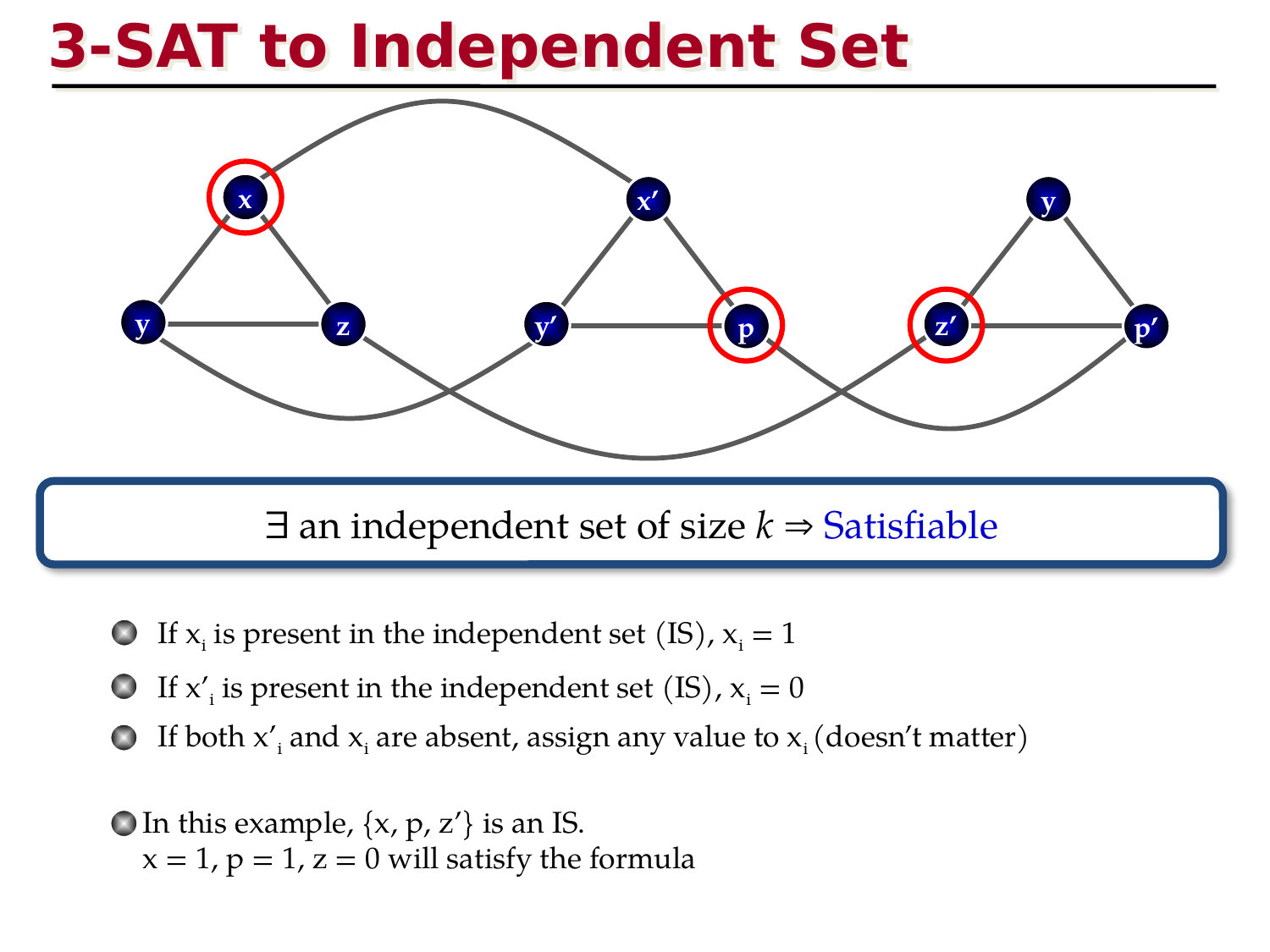

3-SAT to Independent Set

x
x’
y

y
z
y’
z’
p
p’

∃ an independent set of size k ⇒ Satisfiable
  If xi is present in the independent set (IS), xi = 1

  If x’i is present in the independent set (IS), xi = 0

  If both x’i and xi are absent, assign any value to xi (doesn’t matter)

In this example, {x, p, z’} is an IS.
x = 1, p = 1, z = 0 will satisfy the formula